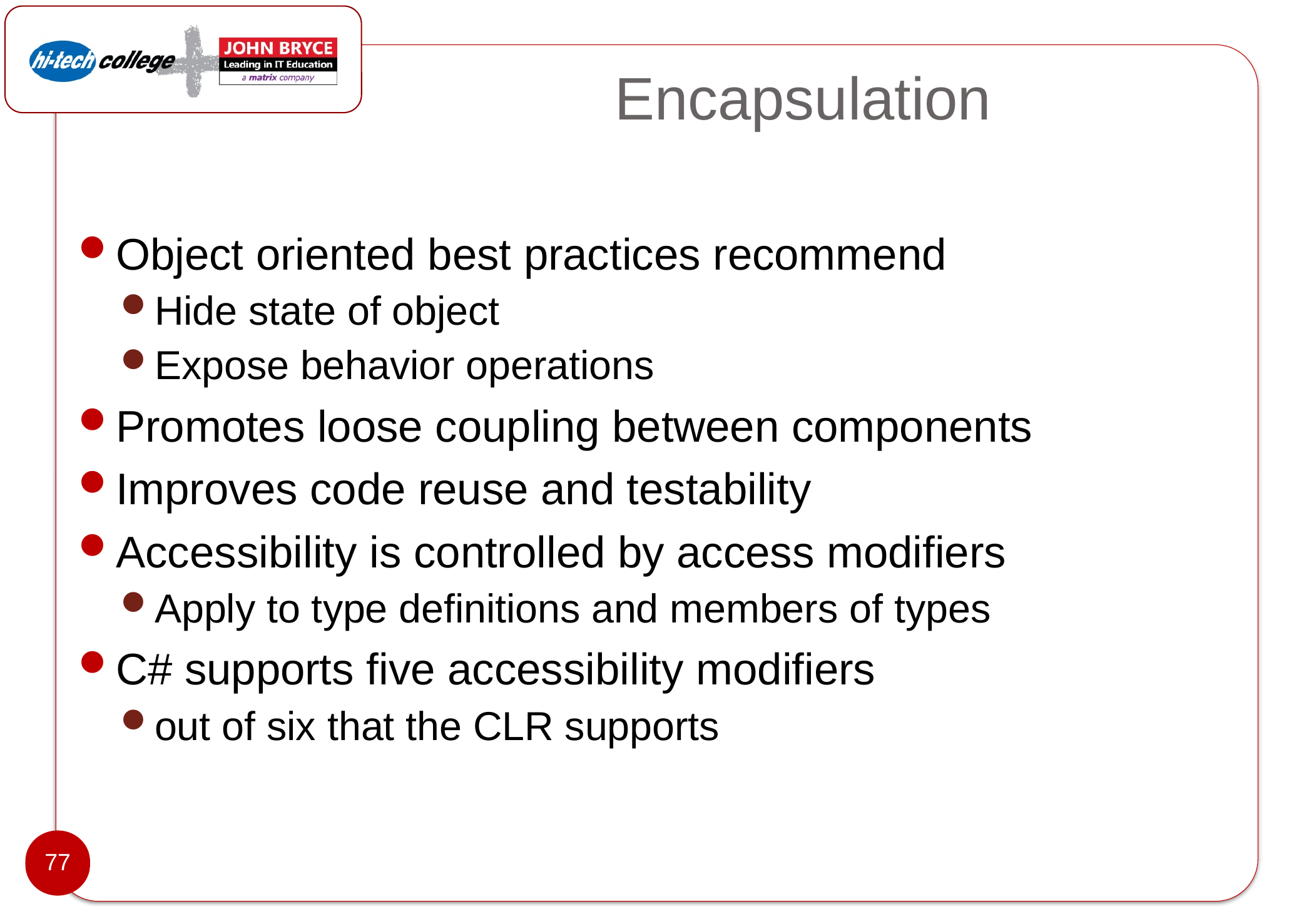

# Encapsulation
Object oriented best practices recommend
Hide state of object
Expose behavior operations
Promotes loose coupling between components
Improves code reuse and testability
Accessibility is controlled by access modifiers
Apply to type definitions and members of types
C# supports five accessibility modifiers
out of six that the CLR supports
77